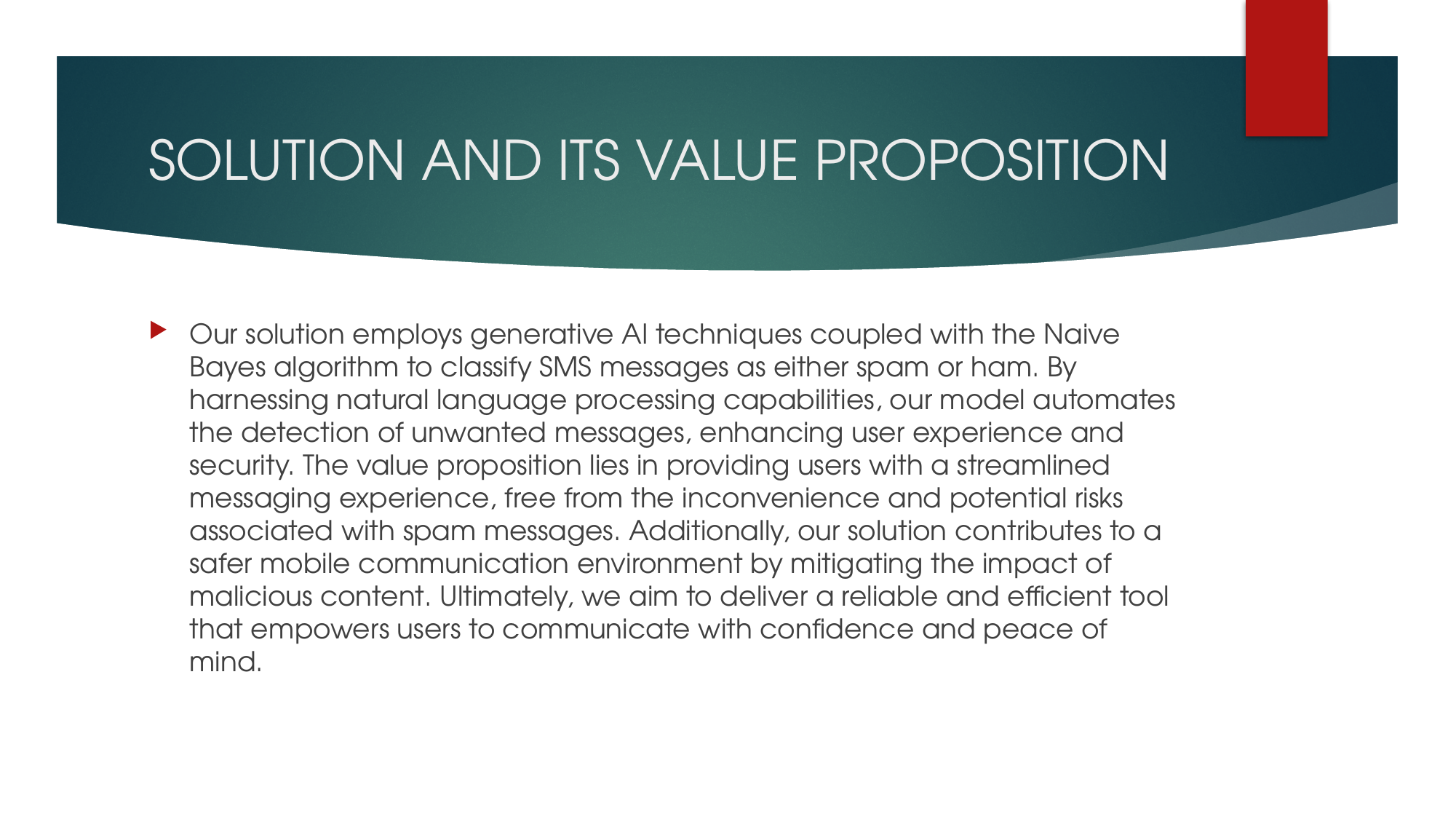

# SOLUTION AND ITS VALUE PROPOSITION
Our solution employs generative AI techniques coupled with the Naive Bayes algorithm to classify SMS messages as either spam or ham. By harnessing natural language processing capabilities, our model automates the detection of unwanted messages, enhancing user experience and security. The value proposition lies in providing users with a streamlined messaging experience, free from the inconvenience and potential risks associated with spam messages. Additionally, our solution contributes to a safer mobile communication environment by mitigating the impact of malicious content. Ultimately, we aim to deliver a reliable and efficient tool that empowers users to communicate with confidence and peace of mind.